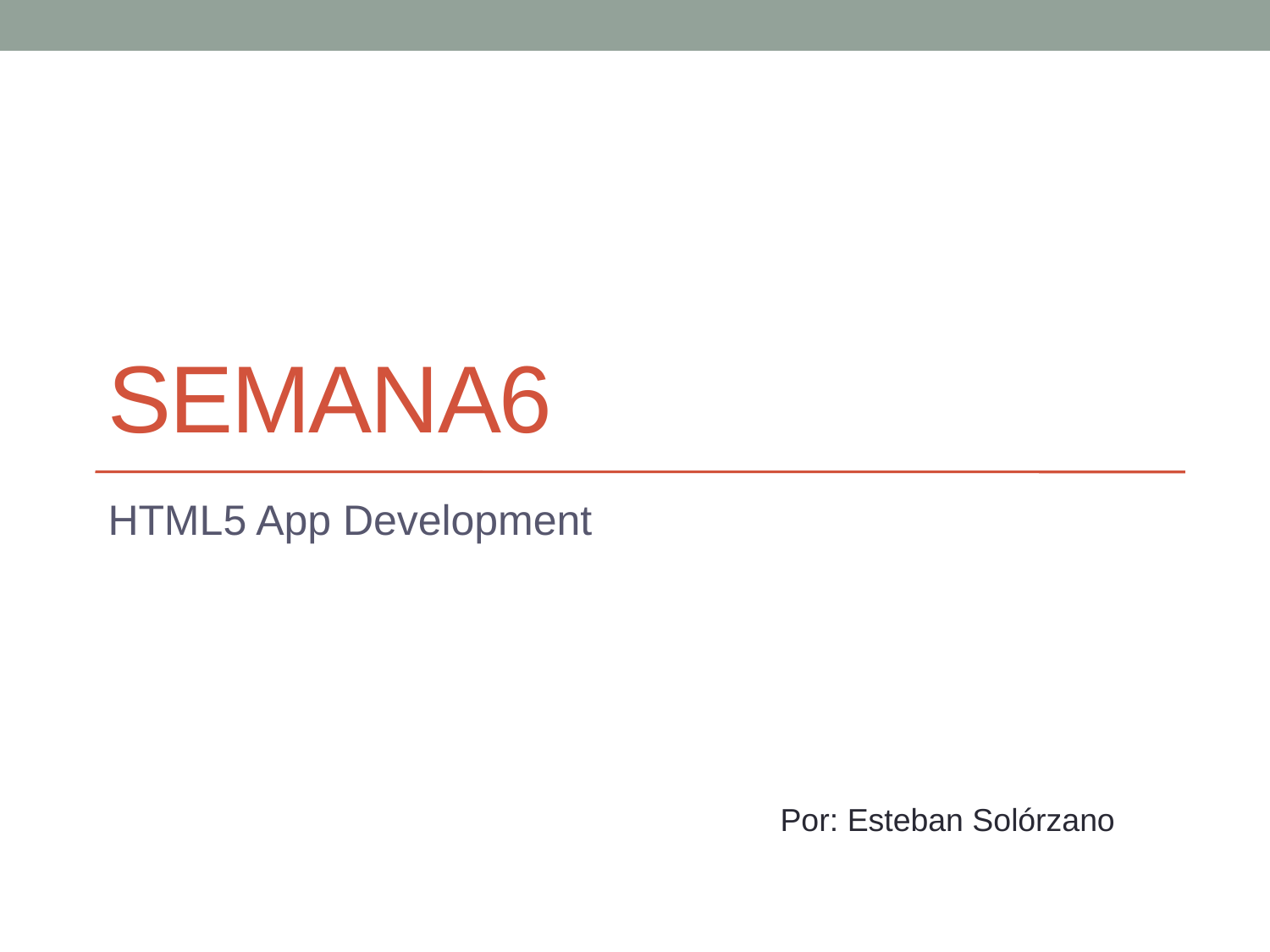

# Semana6
HTML5 App Development
Por: Esteban Solórzano